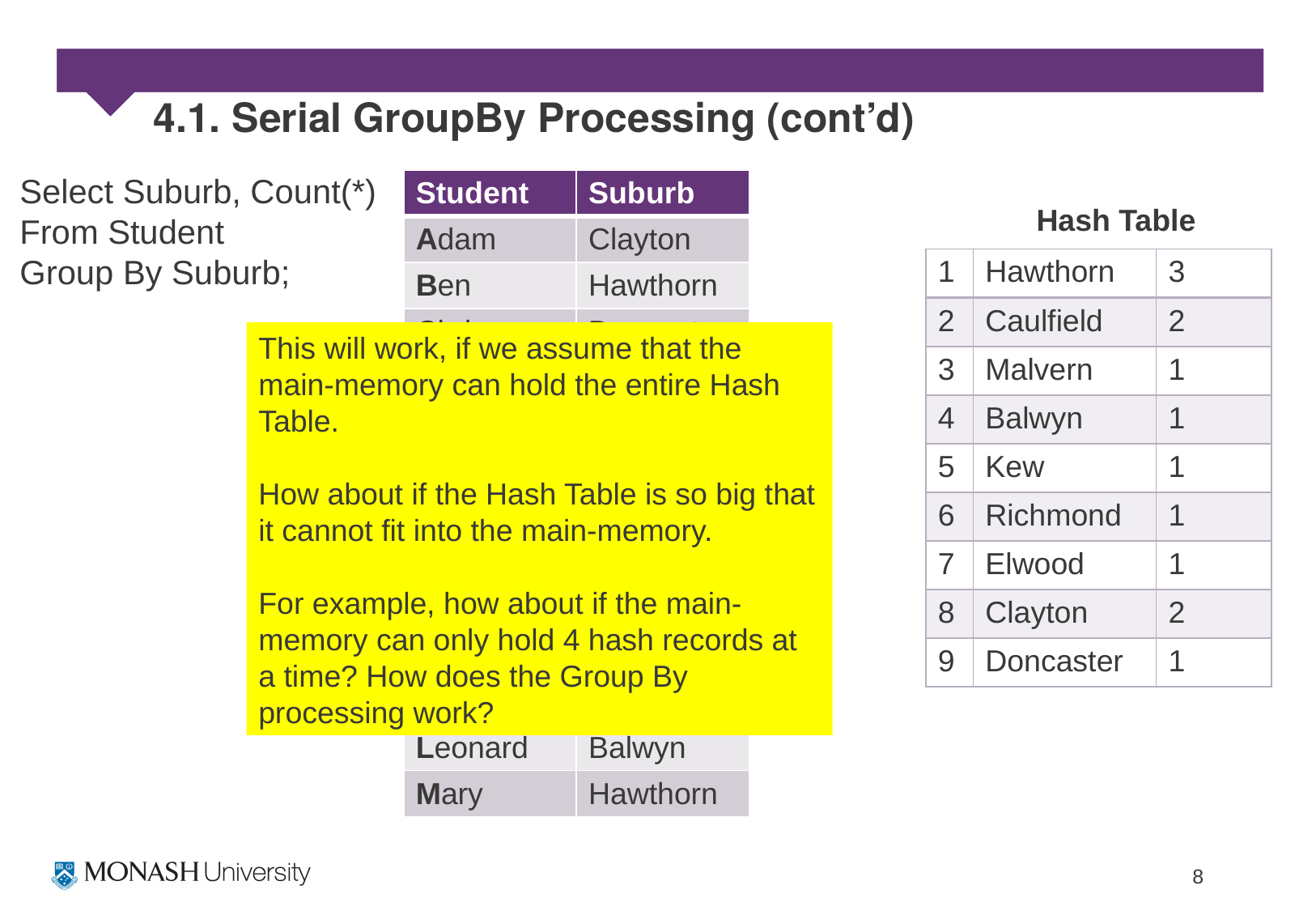

4.1. Serial GroupBy Processing (cont’d)
Select Suburb, Count(*)
From Student
Group By Suburb;
| Student | Suburb |
| --- | --- |
| Adam | Clayton |
| Ben | Hawthorn |
| Chris | Doncaster |
| Daniel | Caulfield |
| Eric | Kew |
| Fred | Richmond |
| Garry | Hawthorn |
| Harold | Elwood |
| Irene | Clayton |
| Jessica | Caulfield |
| Katie | Malvern |
| Leonard | Balwyn |
| Mary | Hawthorn |
Hash Table
| 1 | Hawthorn | 3 |
| --- | --- | --- |
| 2 | Caulfield | 2 |
| 3 | Malvern | 1 |
| 4 | Balwyn | 1 |
| 5 | Kew | 1 |
| 6 | Richmond | 1 |
| 7 | Elwood | 1 |
| 8 | Clayton | 2 |
| 9 | Doncaster | 1 |
This will work, if we assume that the main-memory can hold the entire Hash Table.

How about if the Hash Table is so big that it cannot fit into the main-memory.

For example, how about if the main-memory can only hold 4 hash records at a time? How does the Group By processing work?